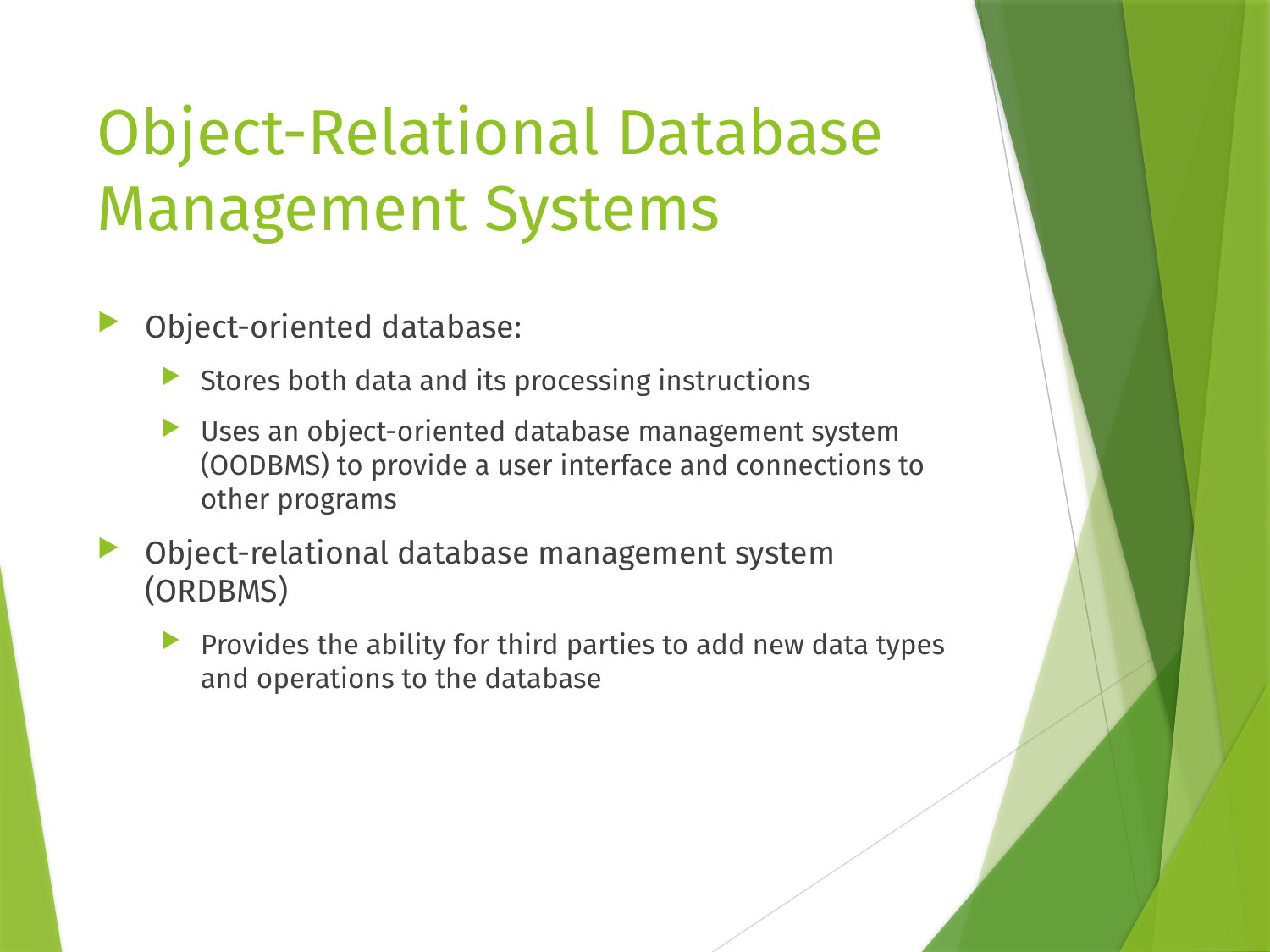

# Object-Relational Database Management Systems
Object-oriented database:
Stores both data and its processing instructions
Uses an object-oriented database management system (OODBMS) to provide a user interface and connections to other programs
Object-relational database management system (ORDBMS)
Provides the ability for third parties to add new data types and operations to the database